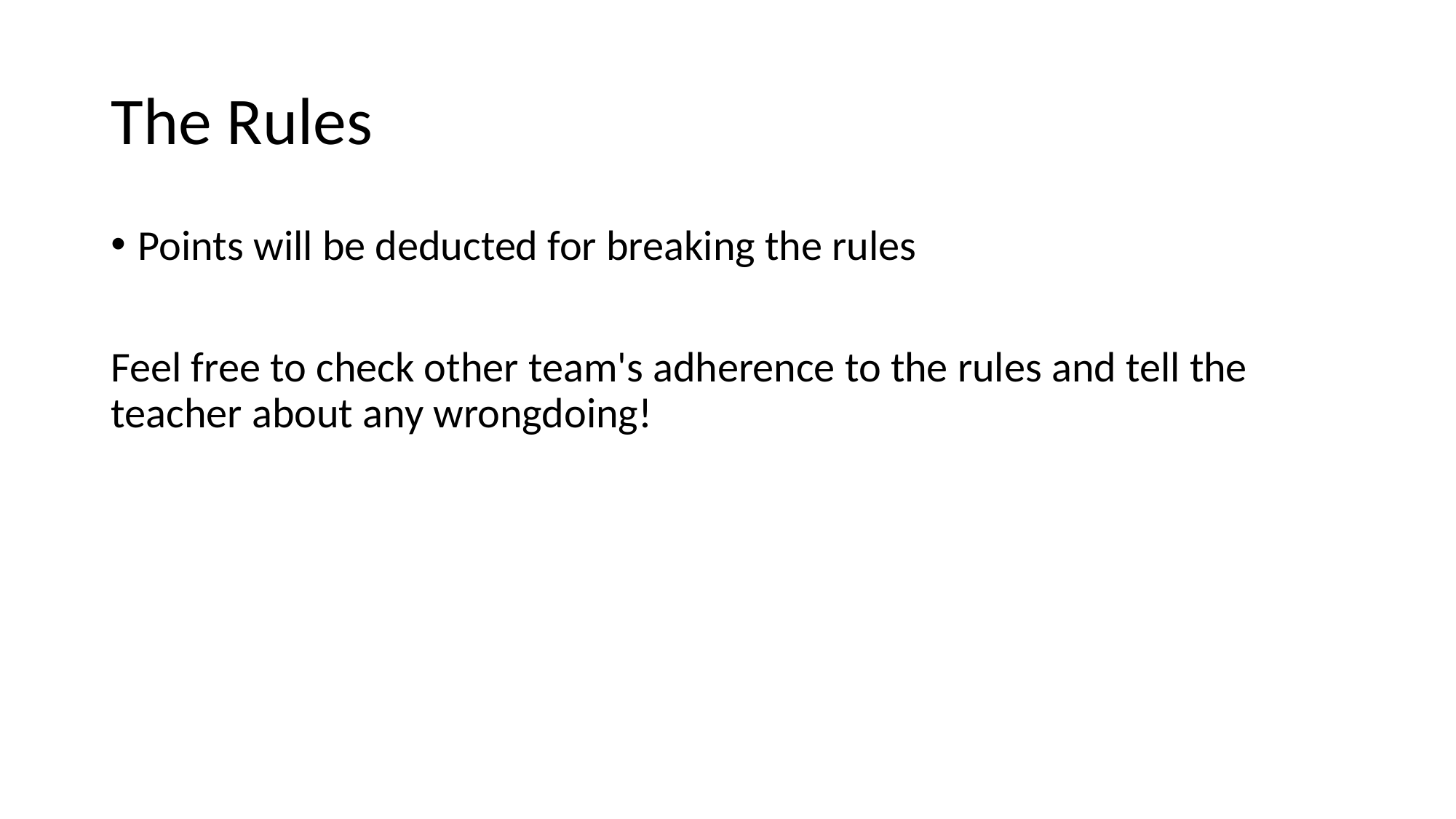

# The Rules
Points will be deducted for breaking the rules

Feel free to check other team's adherence to the rules and tell the teacher about any wrongdoing!